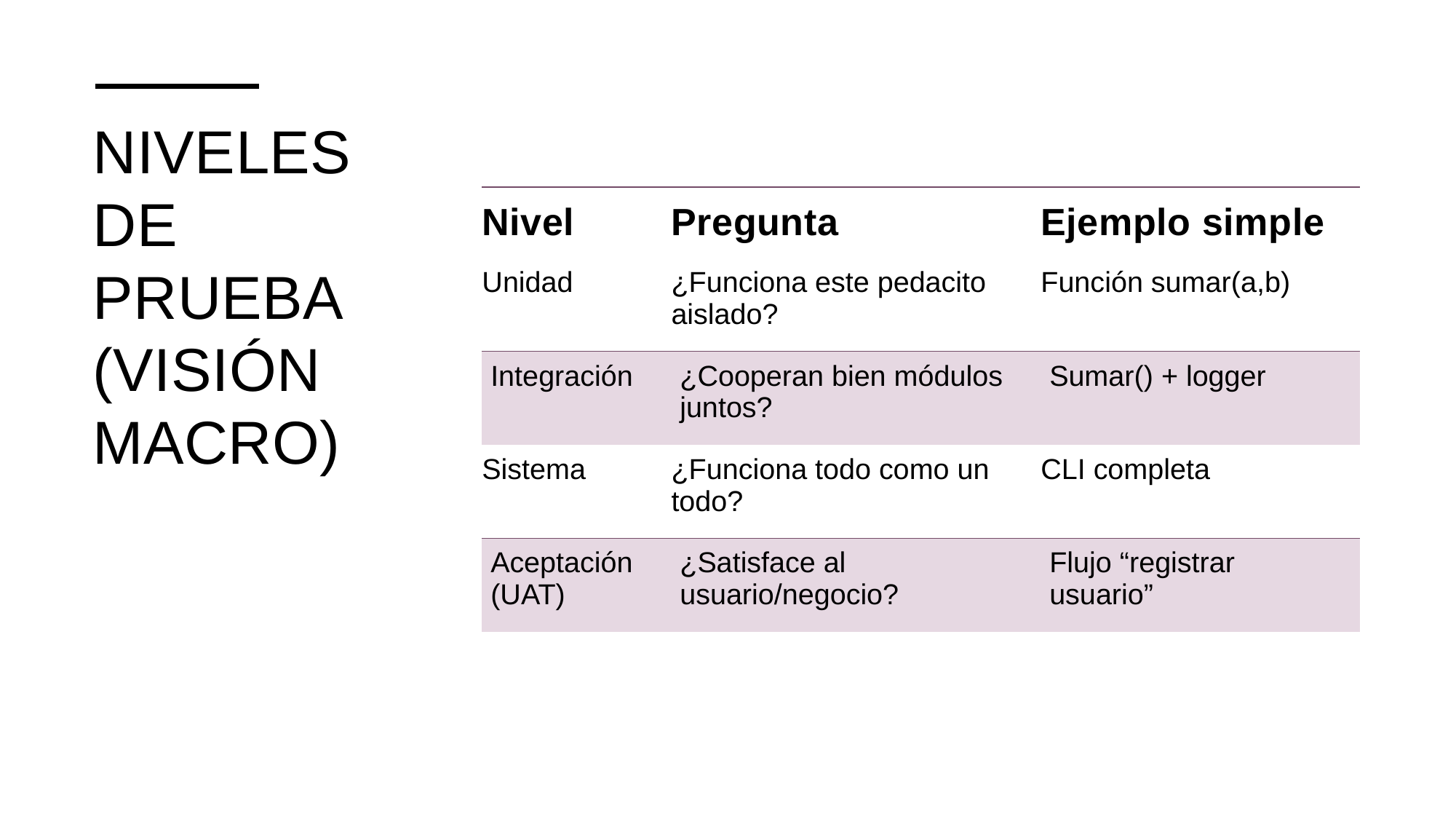

# Niveles de Prueba (visión macro)
| Nivel | Pregunta | Ejemplo simple |
| --- | --- | --- |
| Unidad | ¿Funciona este pedacito aislado? | Función sumar(a,b) |
| Integración | ¿Cooperan bien módulos juntos? | Sumar() + logger |
| Sistema | ¿Funciona todo como un todo? | CLI completa |
| Aceptación (UAT) | ¿Satisface al usuario/negocio? | Flujo “registrar usuario” |